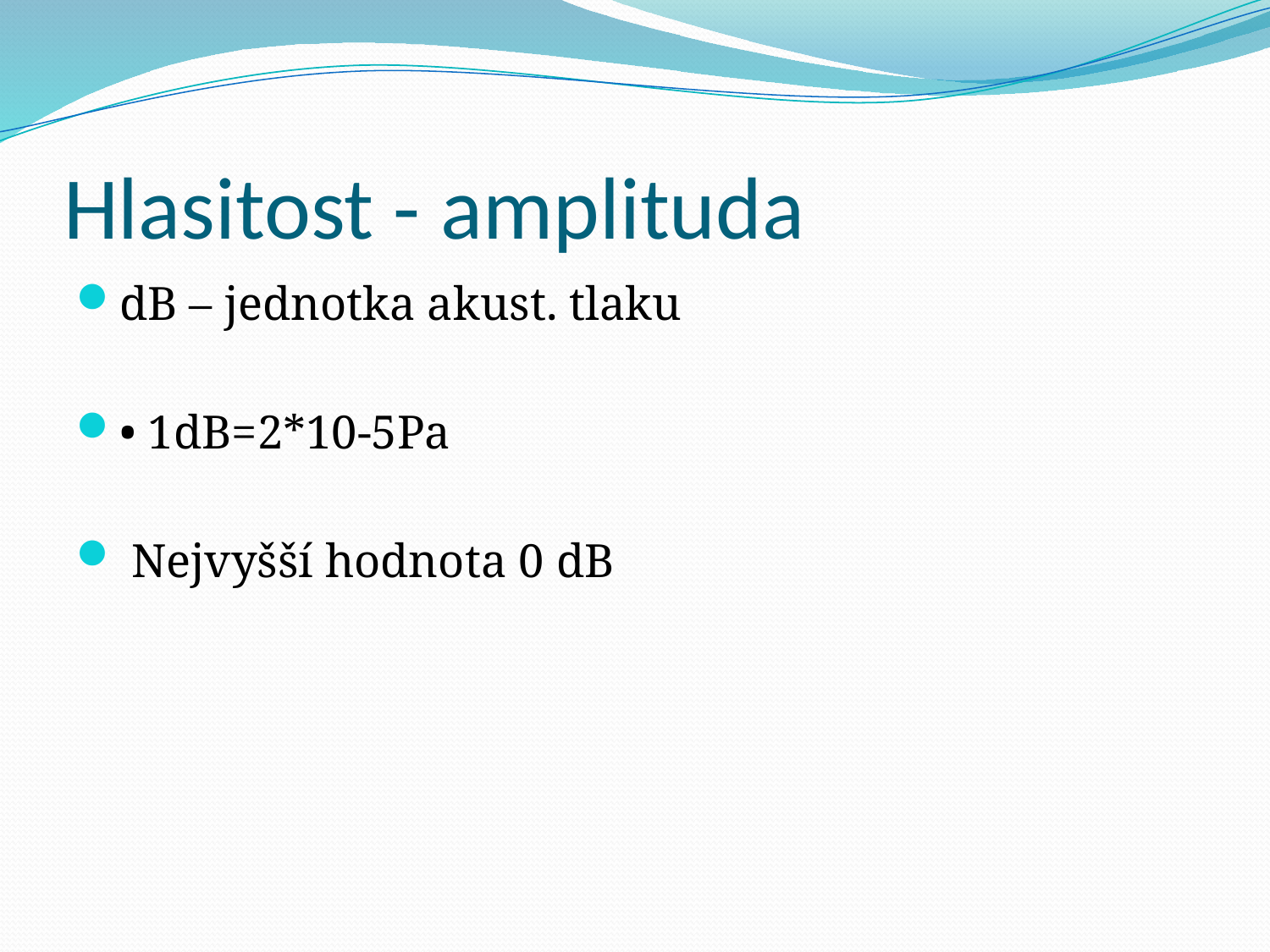

# Hlasitost - amplituda
dB – jednotka akust. tlaku

• 1dB=2*10-5Pa

 Nejvyšší hodnota 0 dB